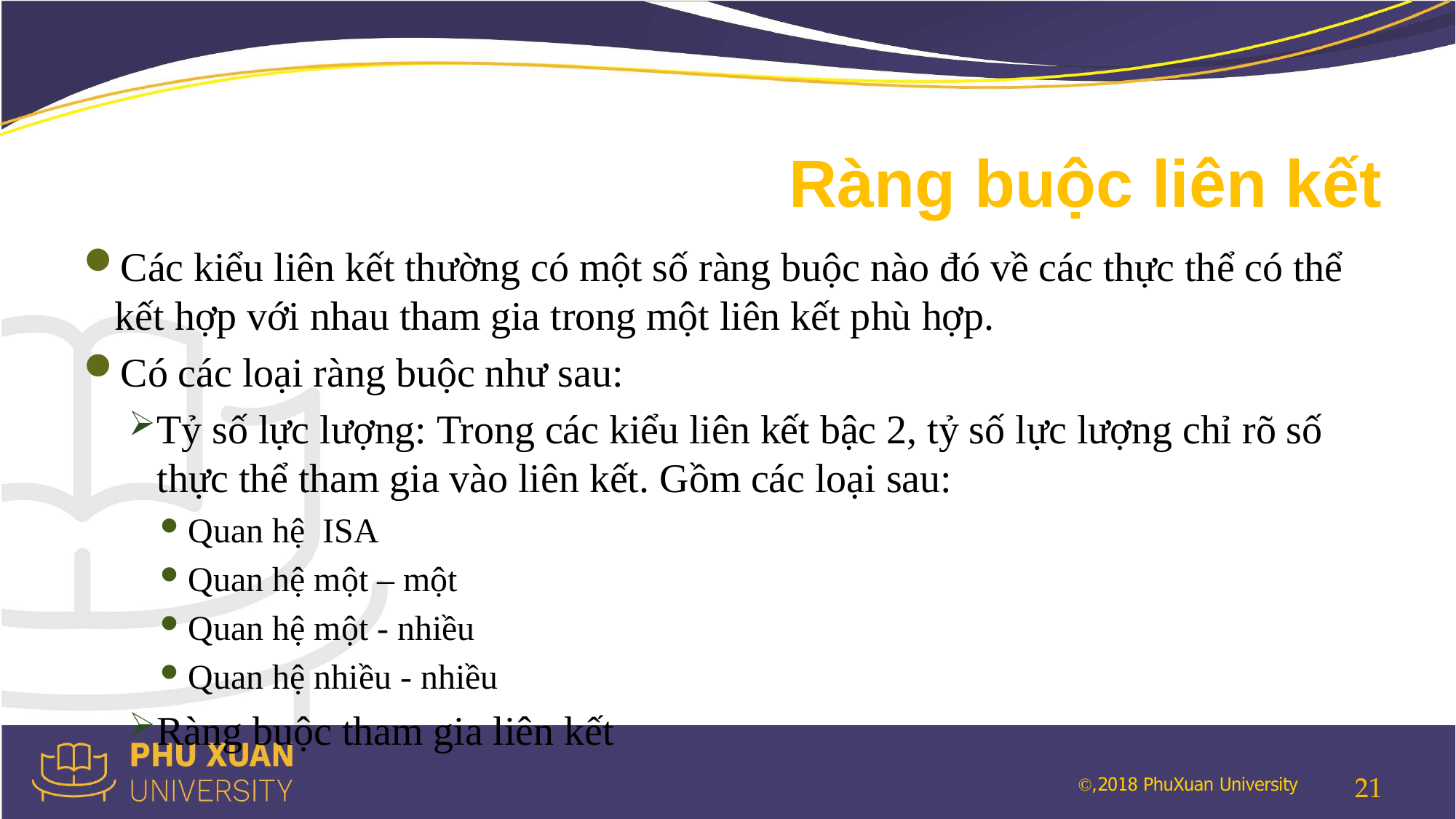

# Ràng buộc liên kết
Các kiểu liên kết thường có một số ràng buộc nào đó về các thực thể có thể kết hợp với nhau tham gia trong một liên kết phù hợp.
Có các loại ràng buộc như sau:
Tỷ số lực lượng: Trong các kiểu liên kết bậc 2, tỷ số lực lượng chỉ rõ số thực thể tham gia vào liên kết. Gồm các loại sau:
Quan hệ  ISA
Quan hệ một – một
Quan hệ một - nhiều
Quan hệ nhiều - nhiều
Ràng buộc tham gia liên kết

21